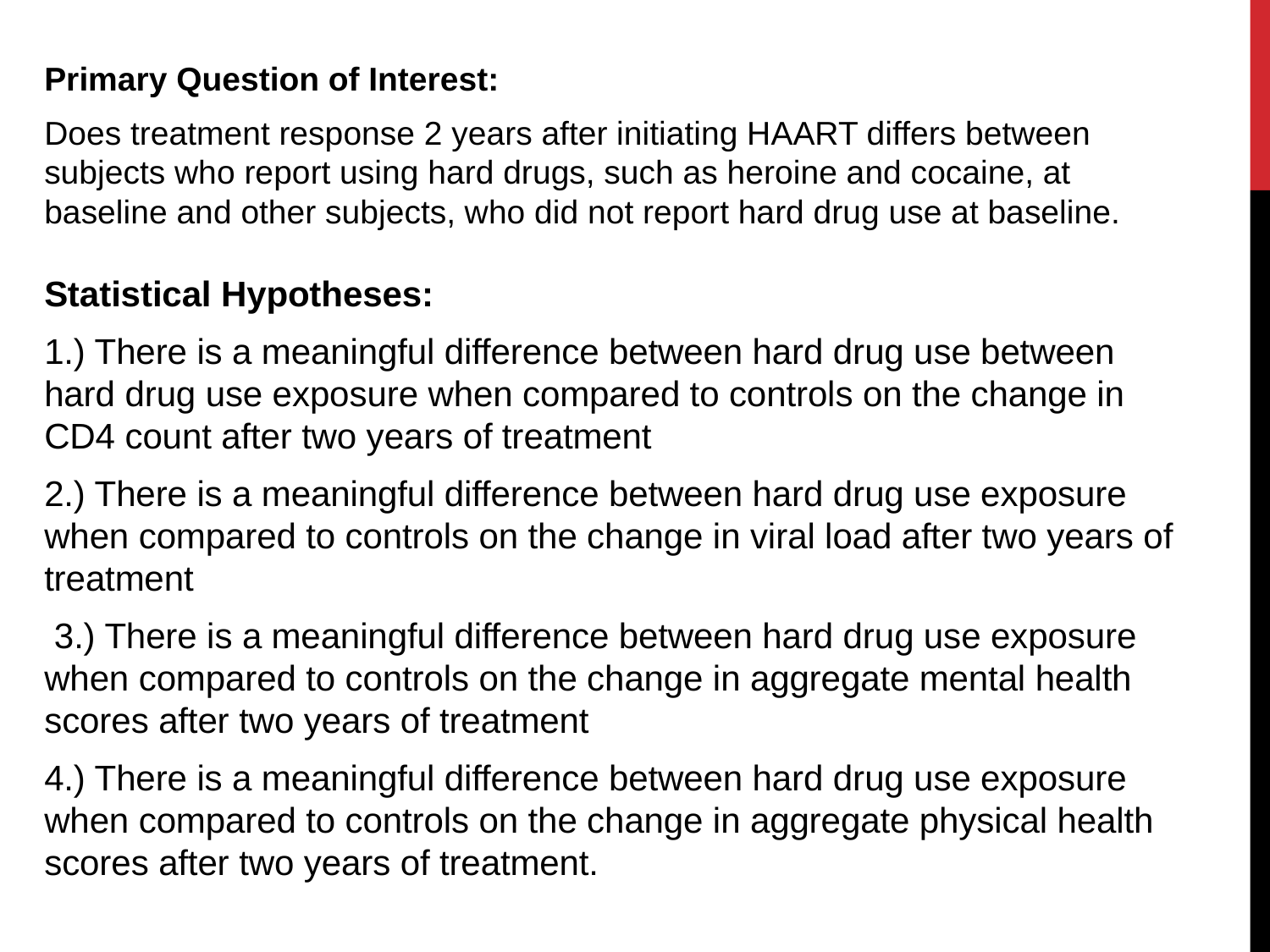

Primary Question of Interest:
Does treatment response 2 years after initiating HAART differs between subjects who report using hard drugs, such as heroine and cocaine, at baseline and other subjects, who did not report hard drug use at baseline.

Statistical Hypotheses:
1.) There is a meaningful difference between hard drug use between hard drug use exposure when compared to controls on the change in CD4 count after two years of treatment
2.) There is a meaningful difference between hard drug use exposure when compared to controls on the change in viral load after two years of treatment
 3.) There is a meaningful difference between hard drug use exposure when compared to controls on the change in aggregate mental health scores after two years of treatment
4.) There is a meaningful difference between hard drug use exposure when compared to controls on the change in aggregate physical health scores after two years of treatment.